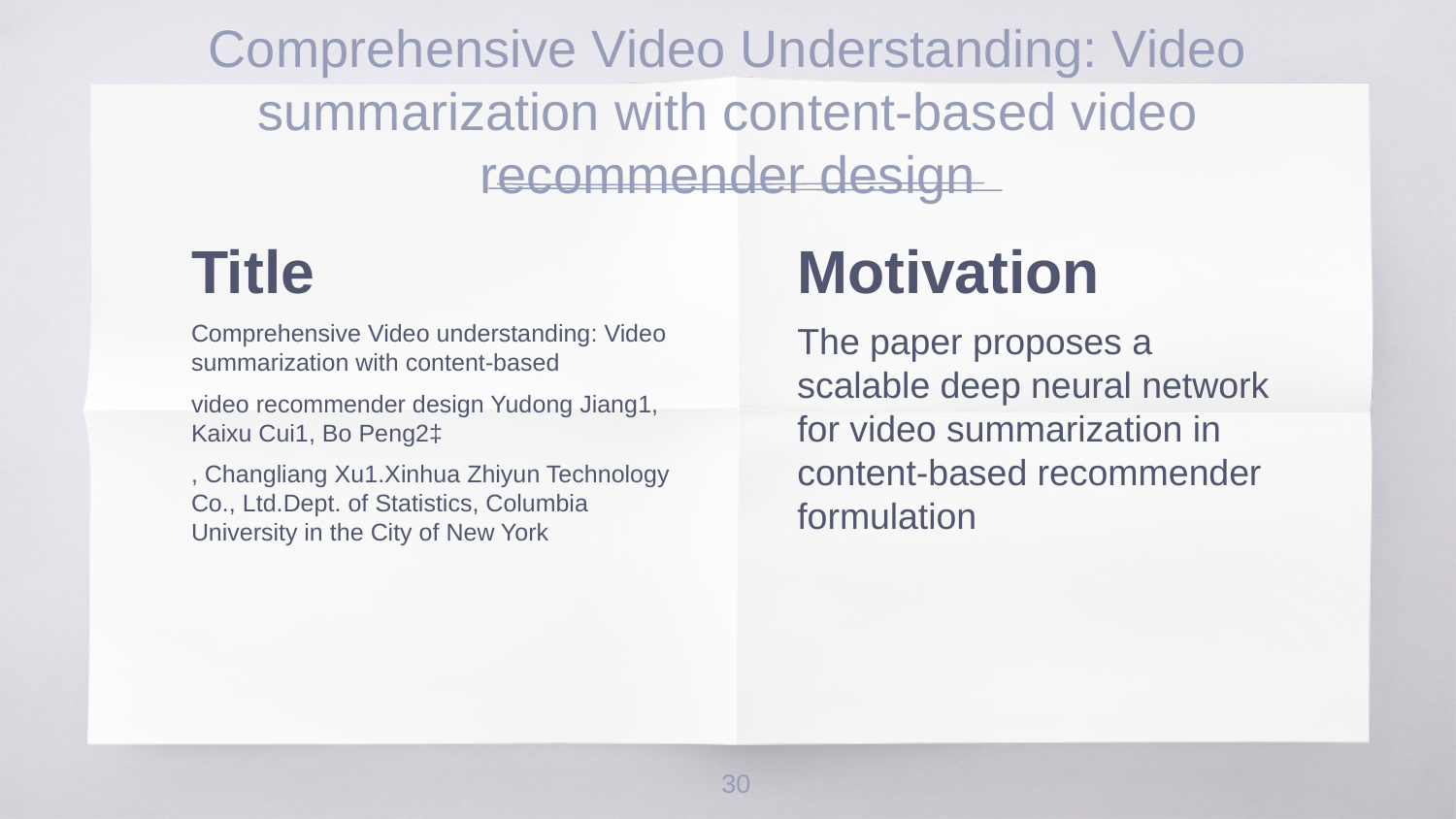

# Comprehensive Video Understanding: Video summarization with content-based video recommender design
Title
Comprehensive Video understanding: Video summarization with content-based
video recommender design Yudong Jiang1, Kaixu Cui1, Bo Peng2‡
, Changliang Xu1.Xinhua Zhiyun Technology Co., Ltd.Dept. of Statistics, Columbia University in the City of New York

Motivation
The paper proposes a scalable deep neural network for video summarization in content-based recommender formulation

30